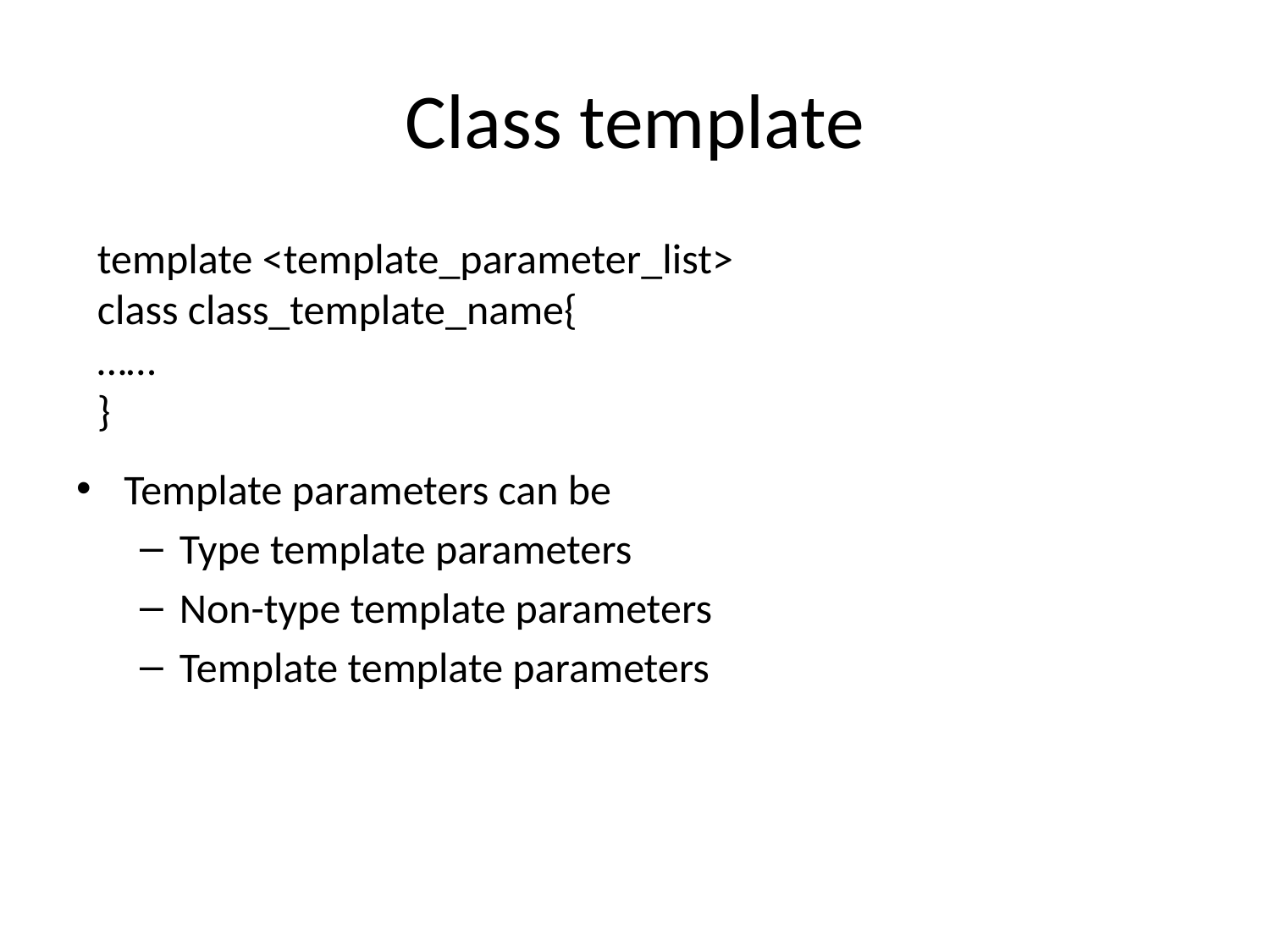

# Class template

Template parameters can be
Type template parameters
Non-type template parameters
Template template parameters
template <template_parameter_list>
class class_template_name{
……
}